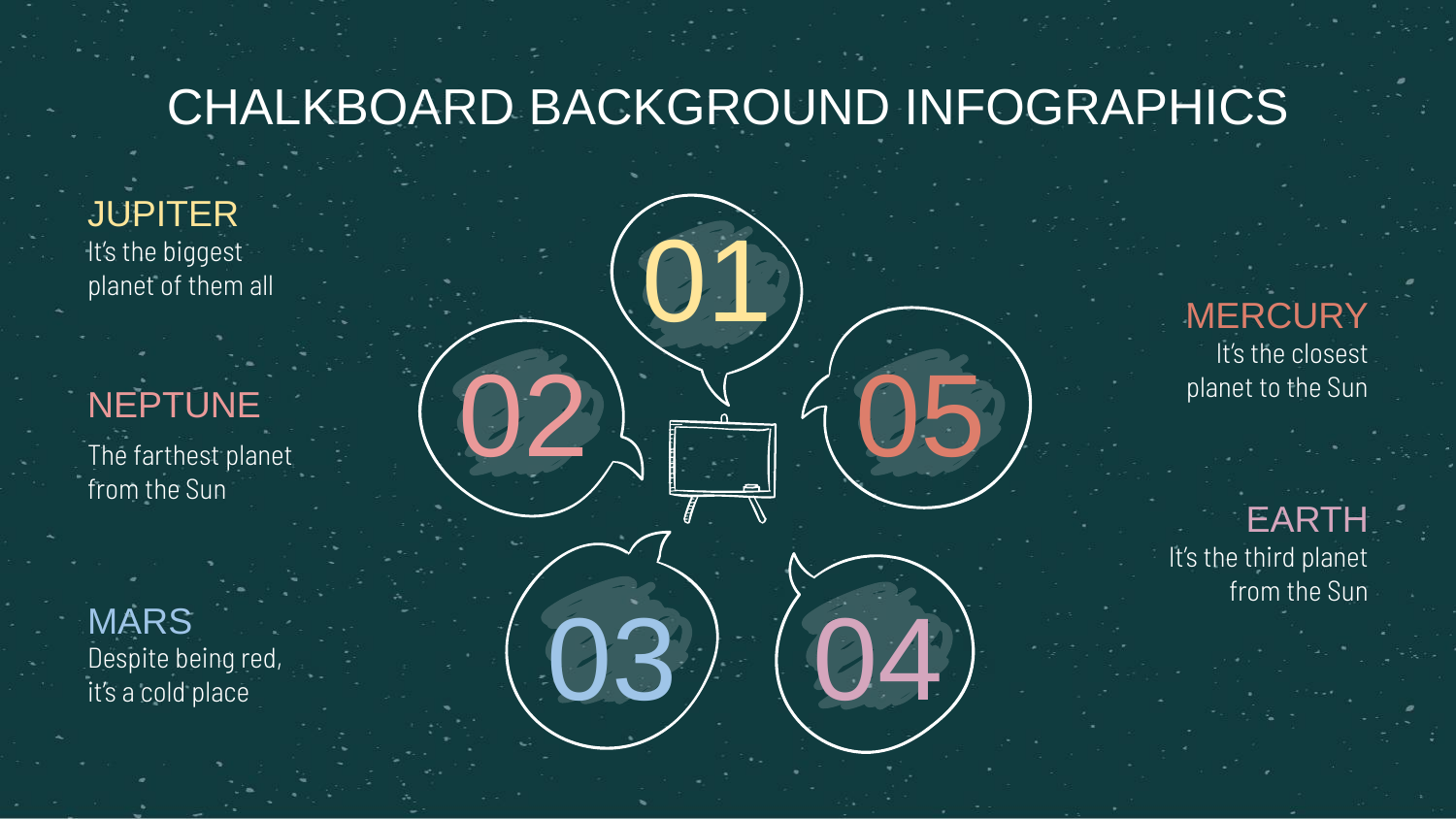

CHALKBOARD BACKGROUND INFOGRAPHICS
JUPITER

01

It’s the biggest planet of them all
MERCURY

It’s the closest planet to the Sun

02
05
NEPTUNE

The farthest planet from the Sun
EARTH

It’s the third planet from the Sun

03
04
MARS
Despite being red, it’s a cold place